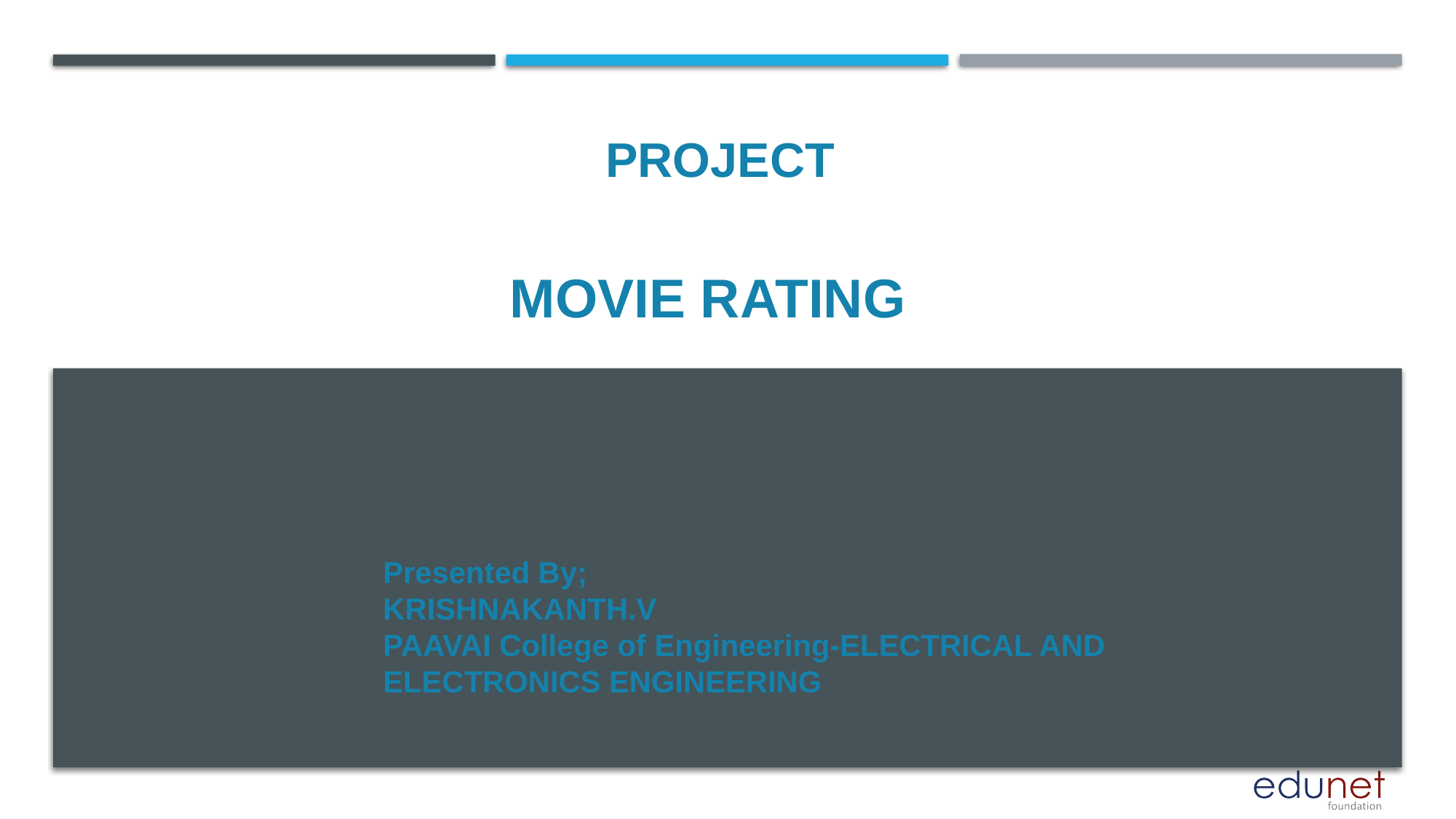

PROJECT
# MOVIE RATING
Presented By;
KRISHNAKANTH.V
PAAVAI College of Engineering-ELECTRICAL AND ELECTRONICS ENGINEERING